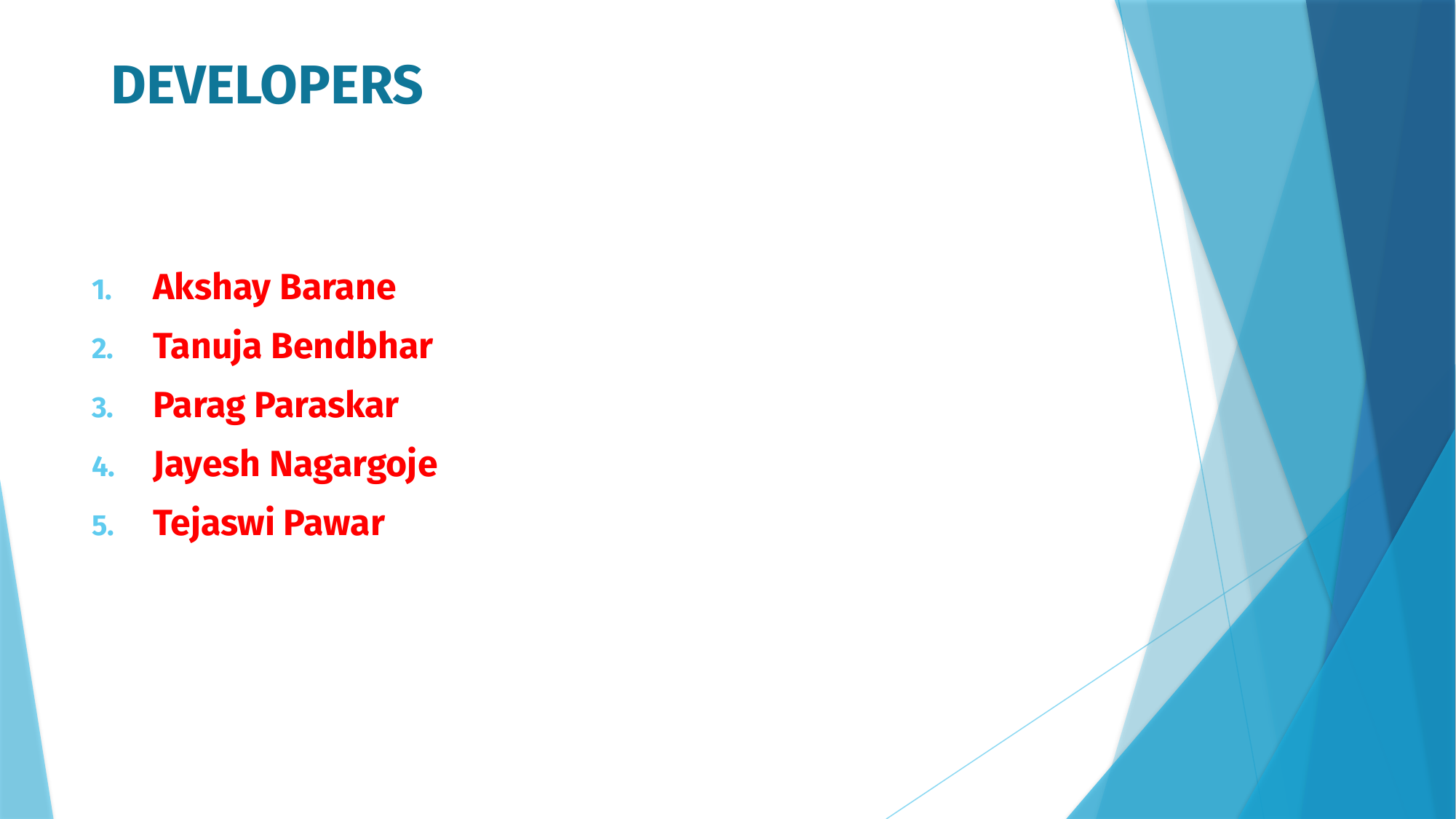

# DEVELOPERS
Akshay Barane
Tanuja Bendbhar
Parag Paraskar
Jayesh Nagargoje
Tejaswi Pawar